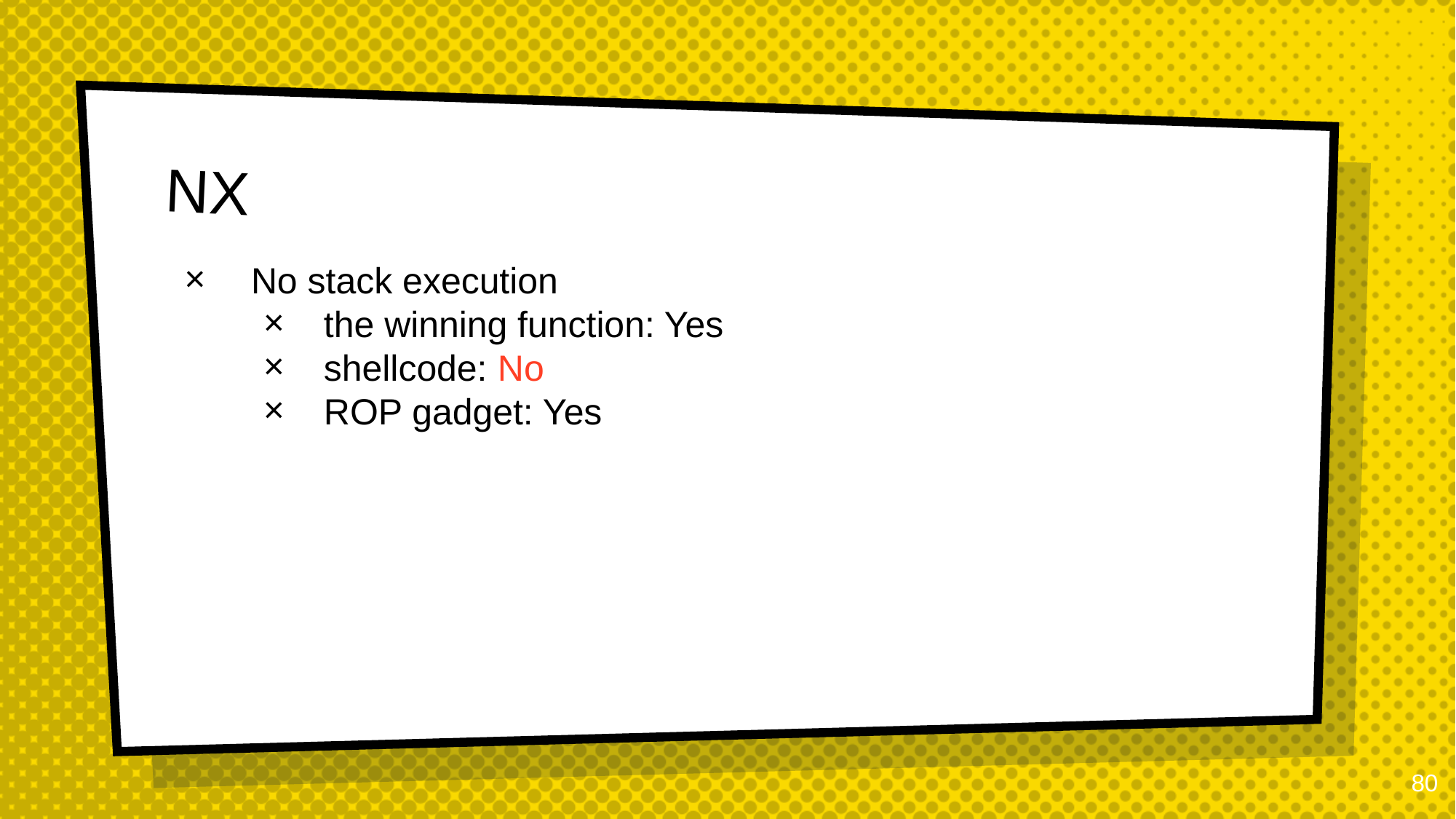

# NX
No stack execution
the winning function: Yes
shellcode: No
ROP gadget: Yes

80